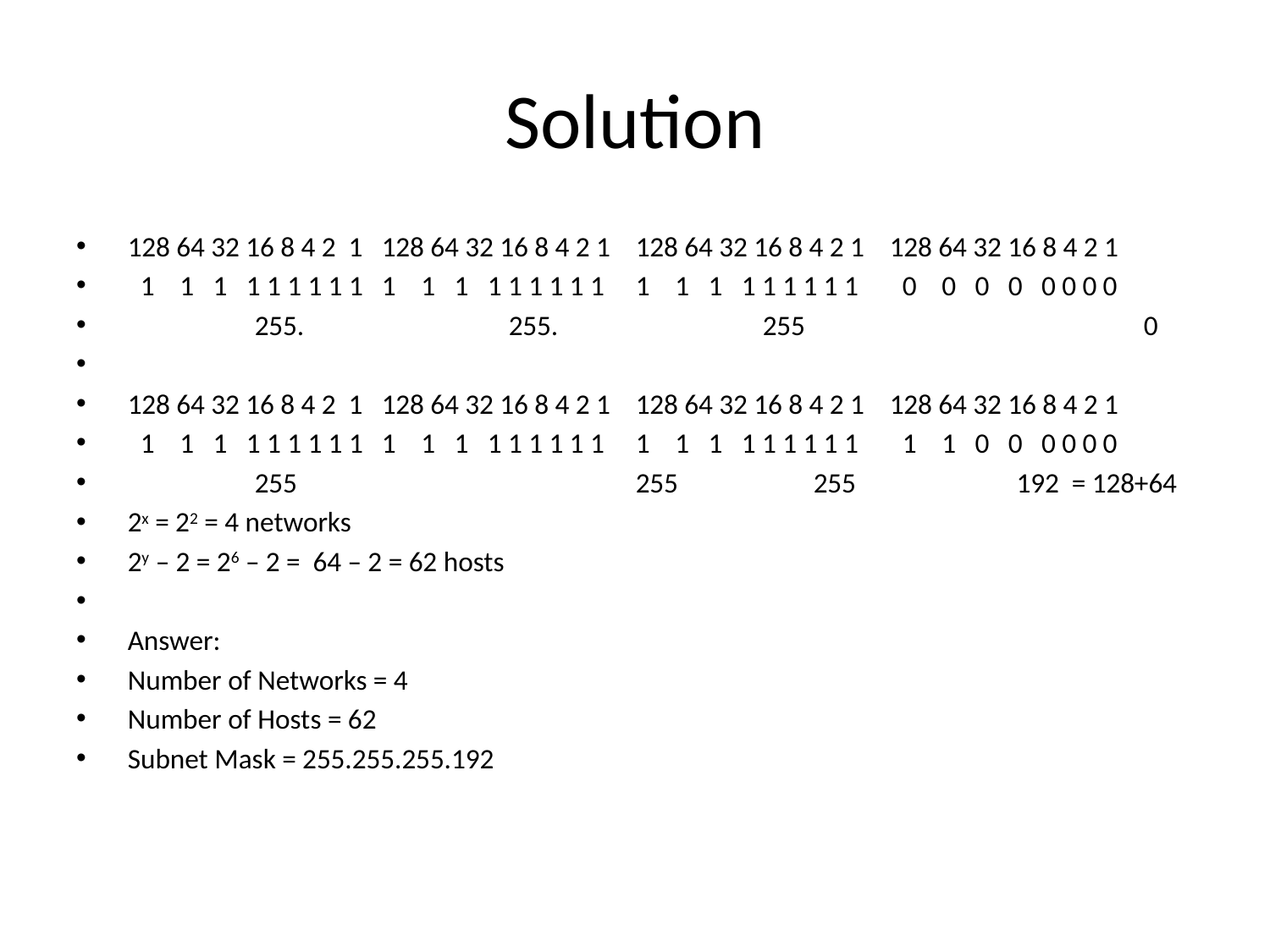

# Solution
128 64 32 16 8 4 2  1	128 64 32 16 8 4 2 1	128 64 32 16 8 4 2 1	128 64 32 16 8 4 2 1
  1    1   1   1 1 1 1 1 1	1    1   1   1 1 1 1 1 1	1    1   1   1 1 1 1 1 1	  0    0   0   0   0 0 0 0
	255.		255.		255			0

128 64 32 16 8 4 2  1	128 64 32 16 8 4 2 1	128 64 32 16 8 4 2 1	128 64 32 16 8 4 2 1
  1    1   1   1 1 1 1 1 1	1    1   1   1 1 1 1 1 1	1    1   1   1 1 1 1 1 1	  1    1   0   0   0 0 0 0
	255			255	        255	                    192  = 128+64
2x = 22 = 4 networks
2y – 2 = 26 – 2 =  64 – 2 = 62 hosts

Answer:
Number of Networks = 4
Number of Hosts = 62
Subnet Mask = 255.255.255.192